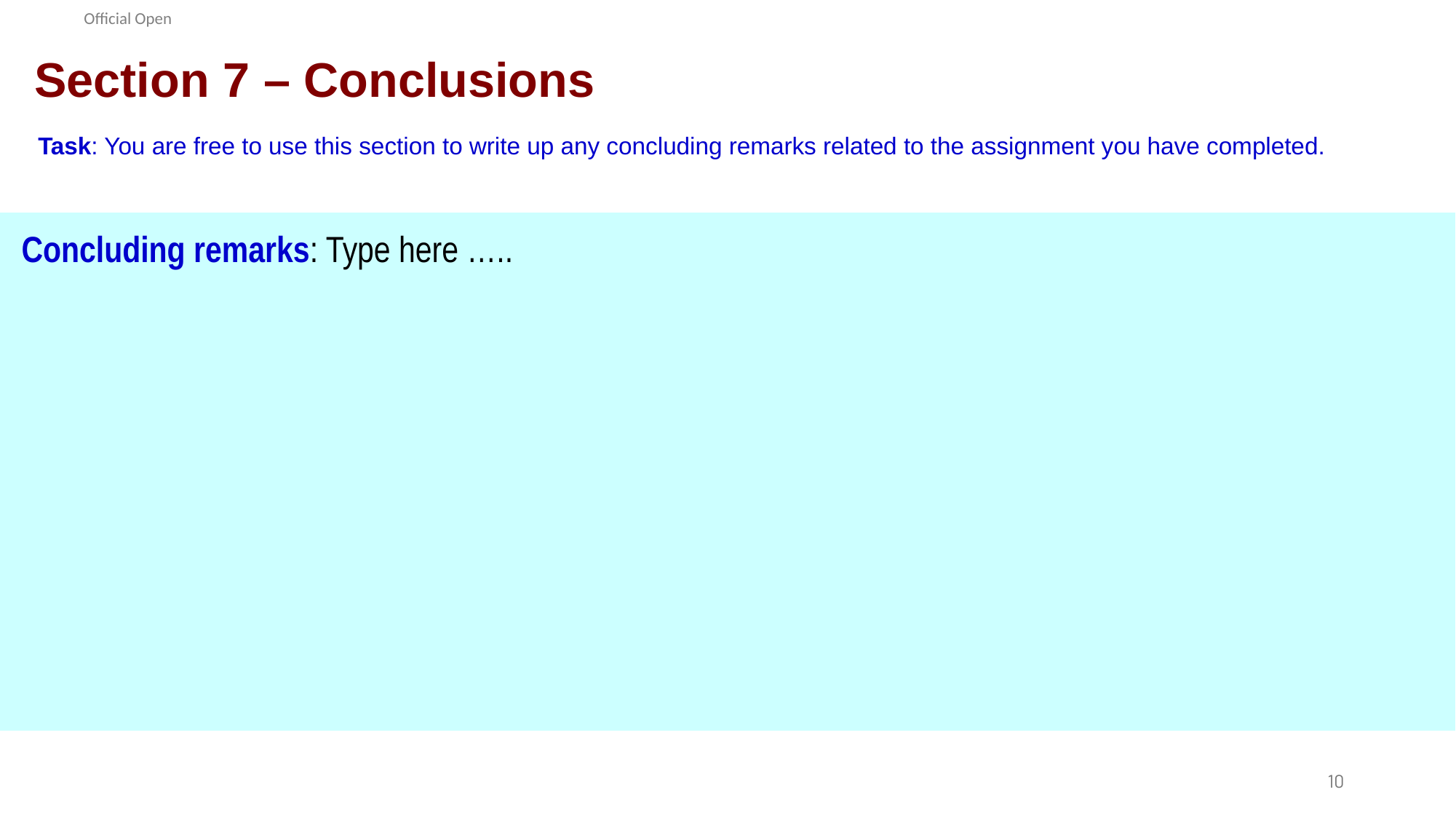

# Section 7 – Conclusions
Task: You are free to use this section to write up any concluding remarks related to the assignment you have completed.
Concluding remarks: Type here …..
Duplicate and use an additional slide if the fonts gets too small.
10